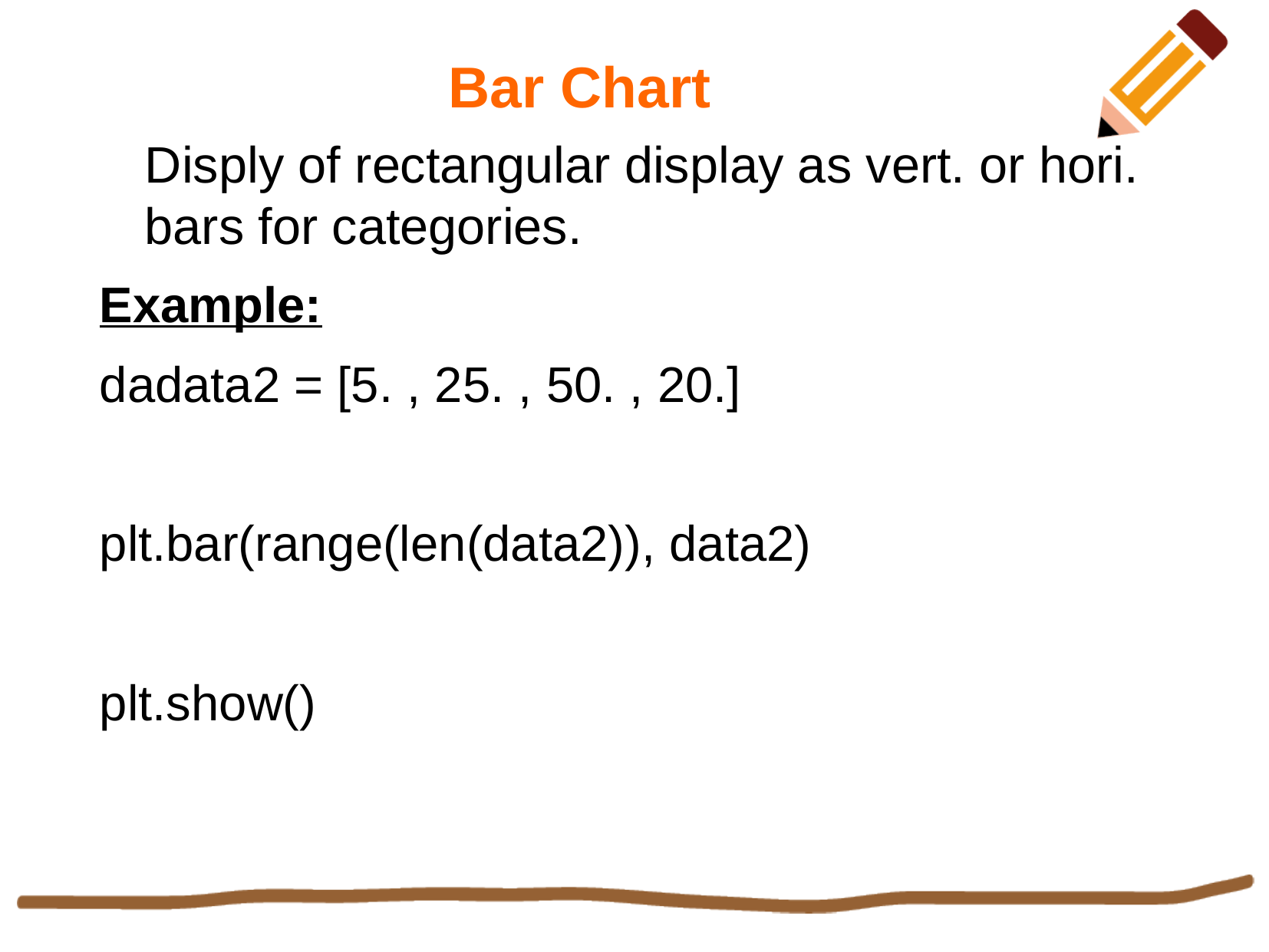

Bar Chart
Disply of rectangular display as vert. or hori. bars for categories.
Example:
dadata2 = [5. , 25. , 50. , 20.]

plt.bar(range(len(data2)), data2)

plt.show()